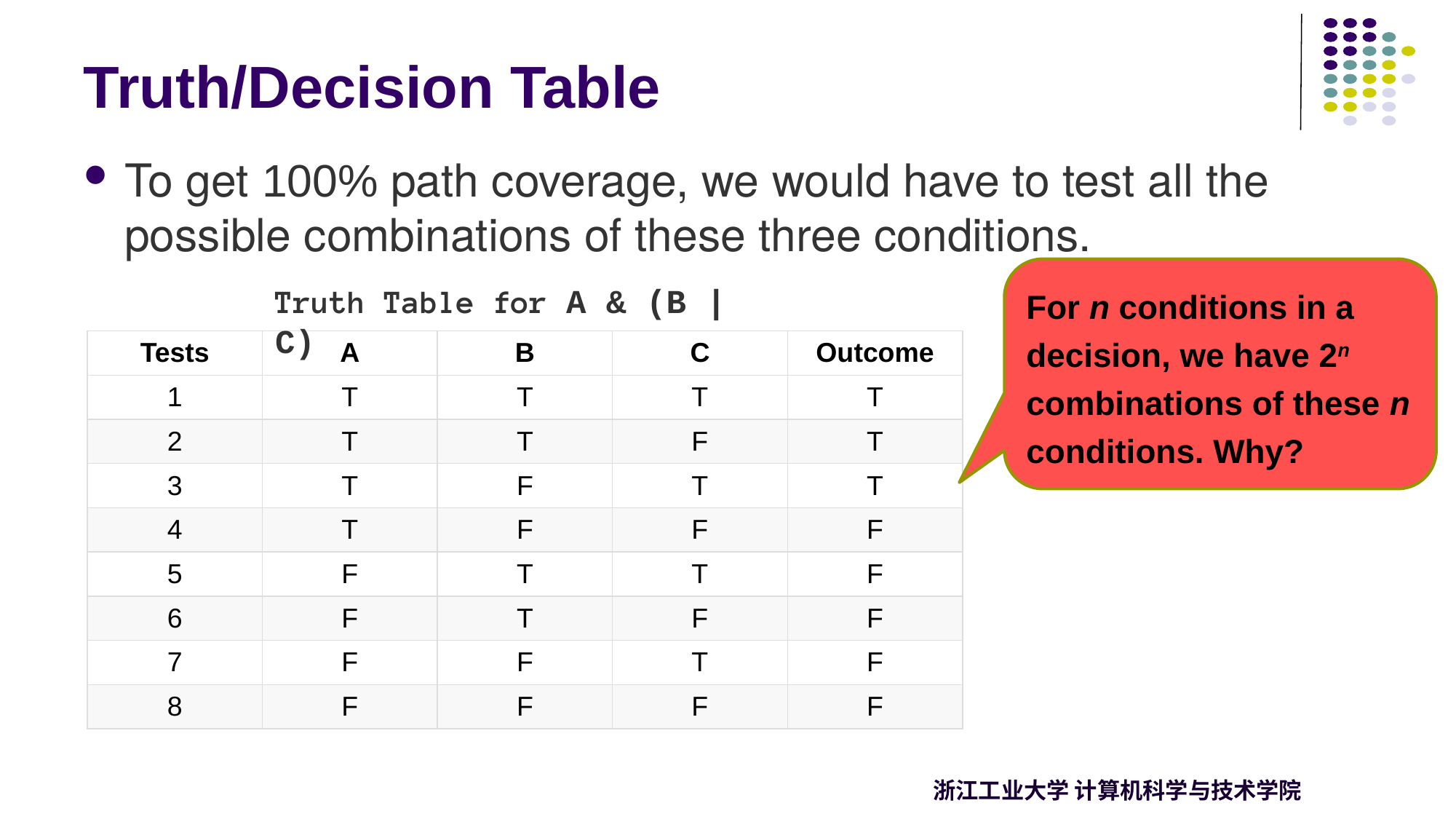

# Truth/Decision Table
To get 100% path coverage, we would have to test all the possible combinations of these three conditions.
For n conditions in a decision, we have 2n combinations of these n conditions. Why?
Truth Table for A & (B | C)
| Tests | A | B | C | Outcome |
| --- | --- | --- | --- | --- |
| 1 | T | T | T | T |
| 2 | T | T | F | T |
| 3 | T | F | T | T |
| 4 | T | F | F | F |
| 5 | F | T | T | F |
| 6 | F | T | F | F |
| 7 | F | F | T | F |
| 8 | F | F | F | F |